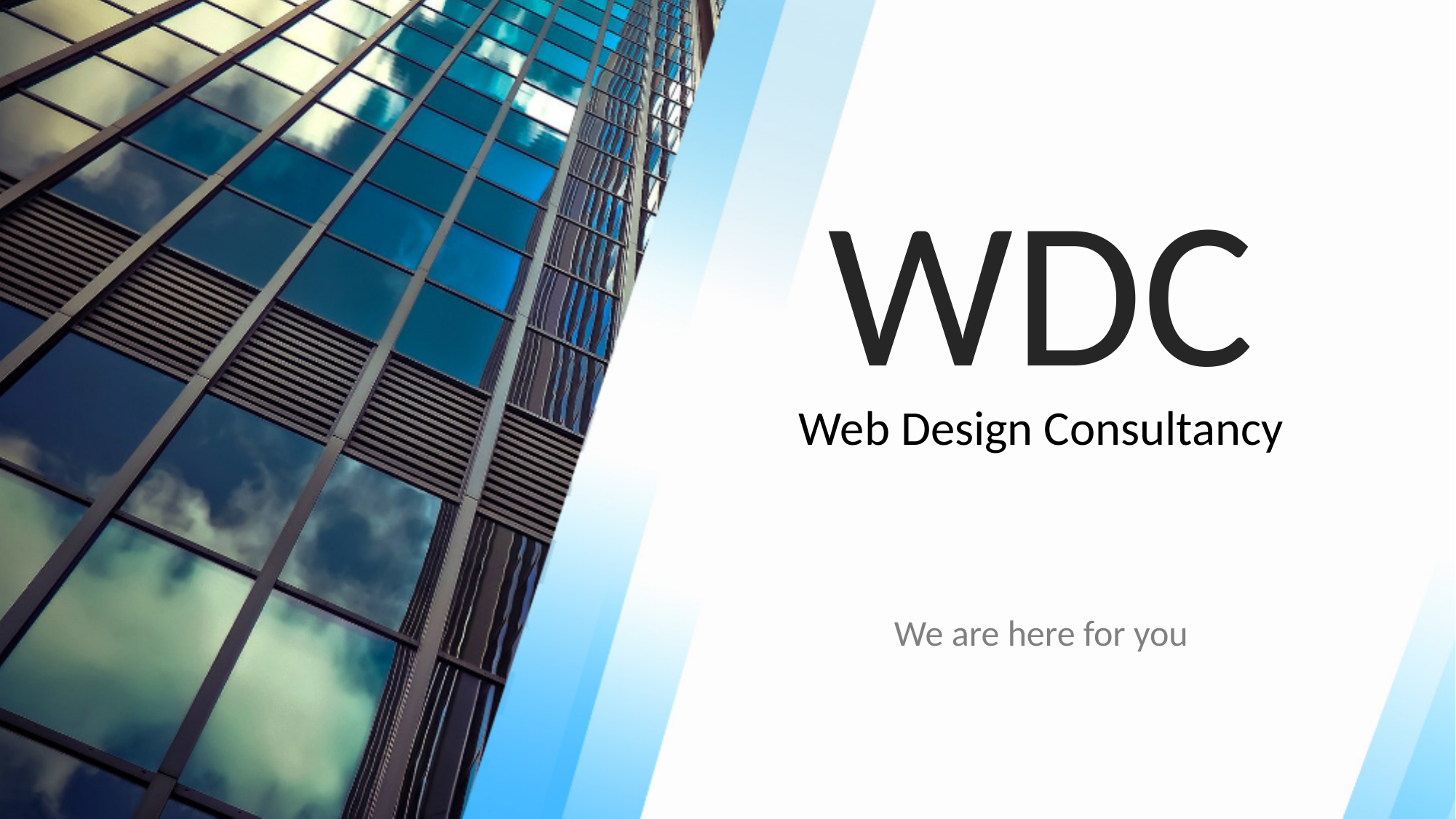

# WDC
Web Design Consultancy

We are here for you